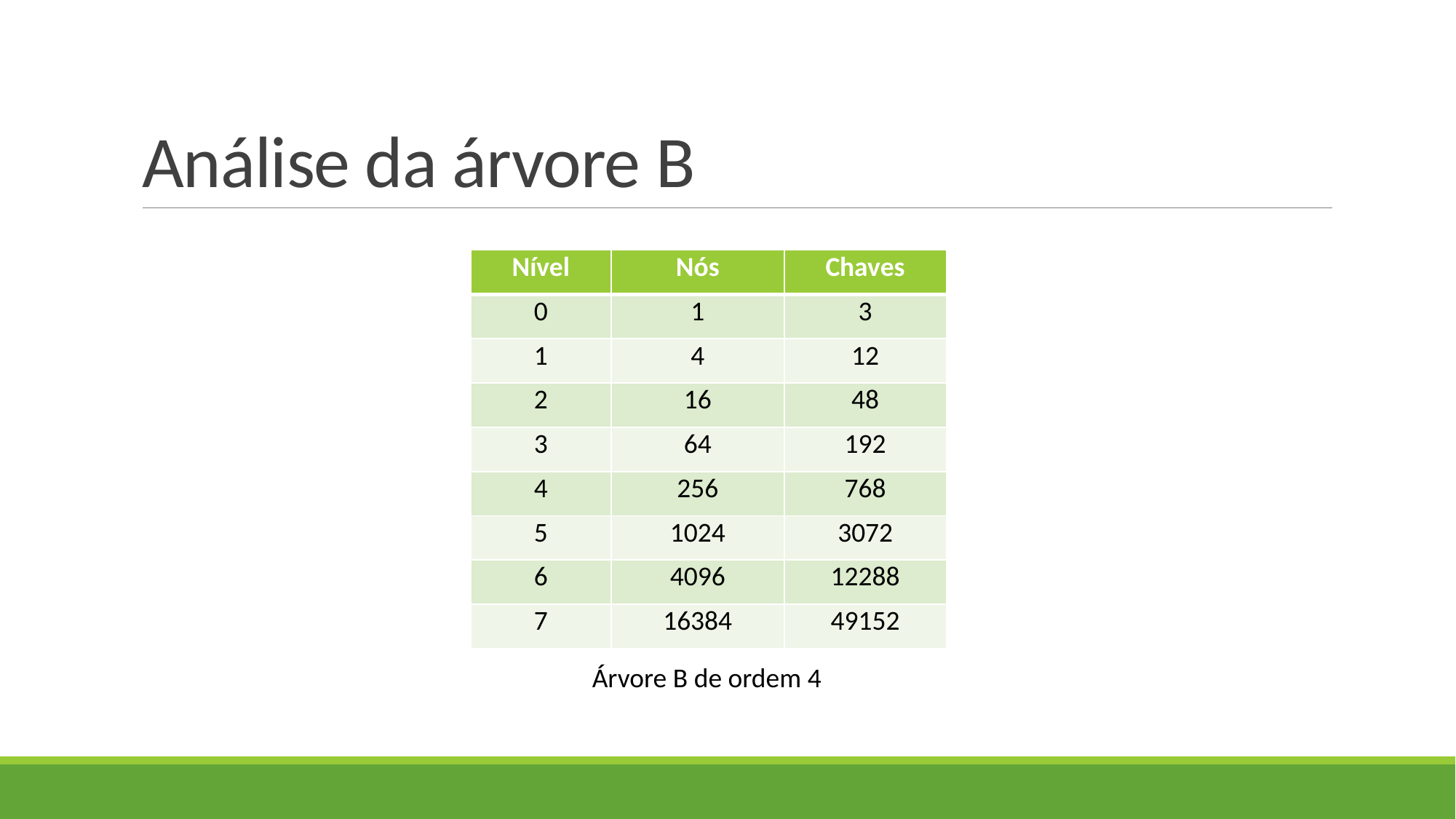

# Análise da árvore B
| Nível | Nós | Chaves |
| --- | --- | --- |
| 0 | 1 | 3 |
| 1 | 4 | 12 |
| 2 | 16 | 48 |
| 3 | 64 | 192 |
| 4 | 256 | 768 |
| 5 | 1024 | 3072 |
| 6 | 4096 | 12288 |
| 7 | 16384 | 49152 |
Árvore B de ordem 4